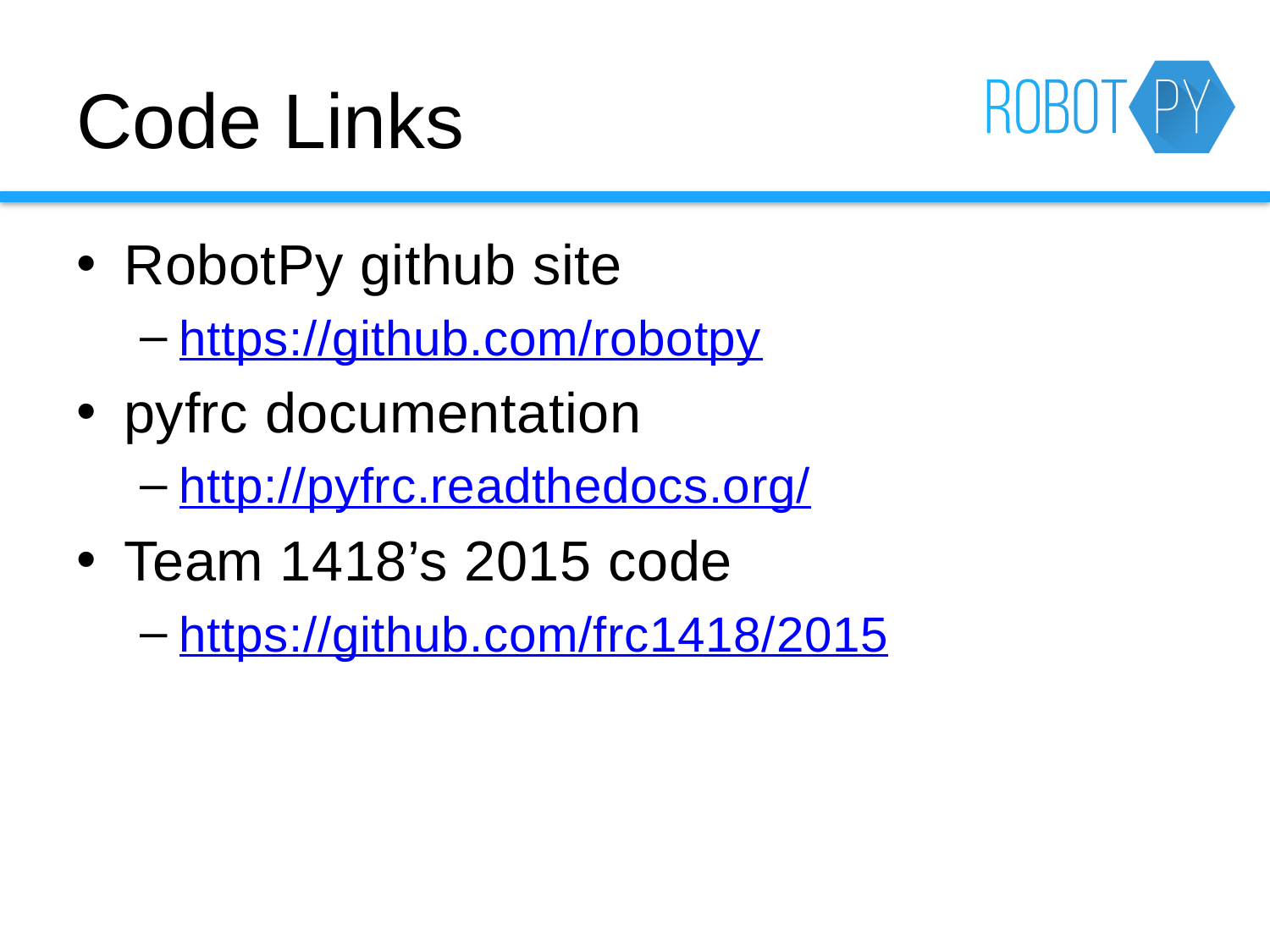

# Code Links
RobotPy github site
https://github.com/robotpy
pyfrc documentation
http://pyfrc.readthedocs.org/
Team 1418’s 2015 code
https://github.com/frc1418/2015